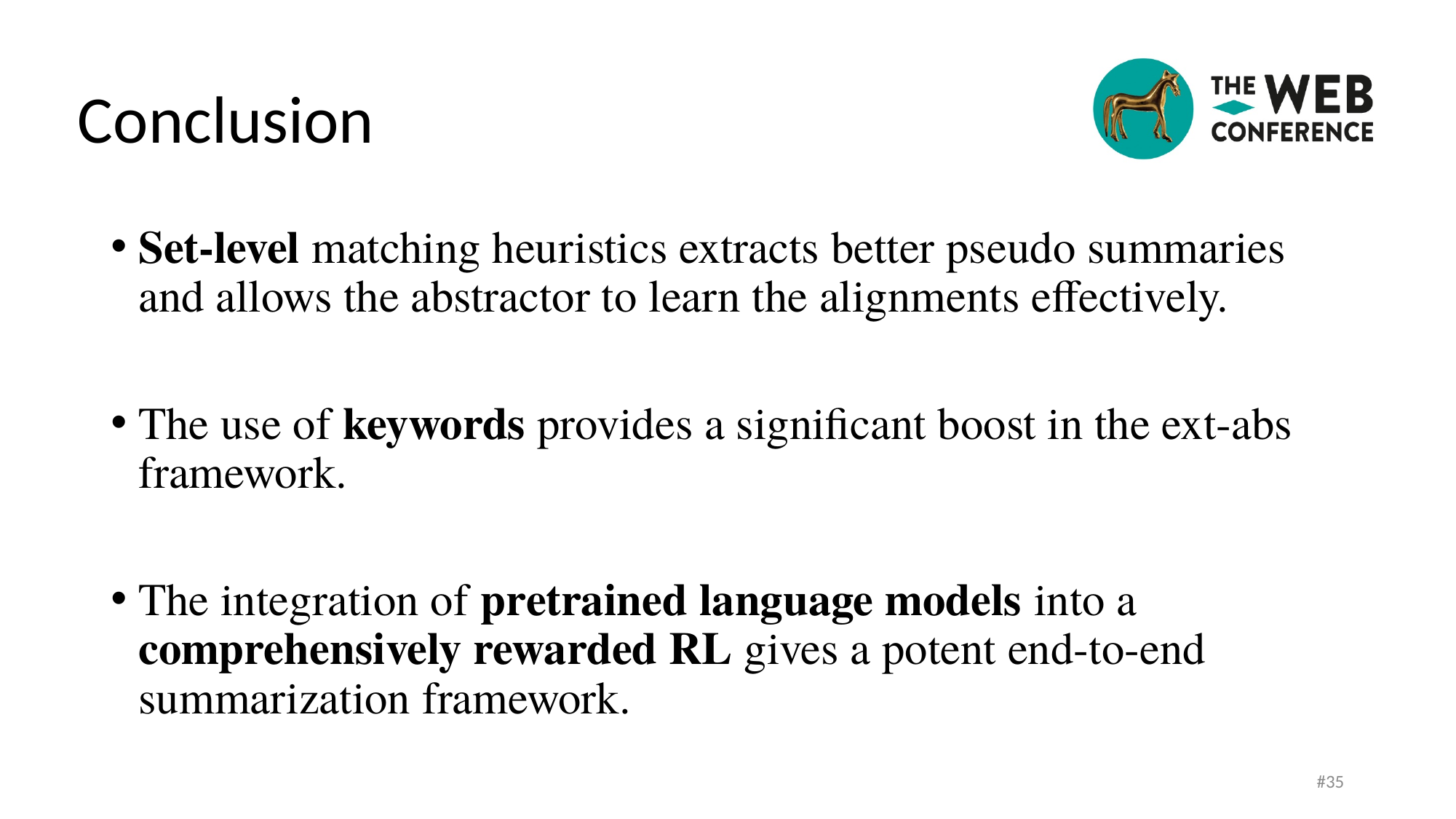

Conclusion
#
Set-level matching heuristics extracts better pseudo summaries and allows the abstractor to learn the alignments effectively.

The use of keywords provides a significant boost in the ext-abs framework.

The integration of pretrained language models into a comprehensively rewarded RL gives a potent end-to-end summarization framework.
#35